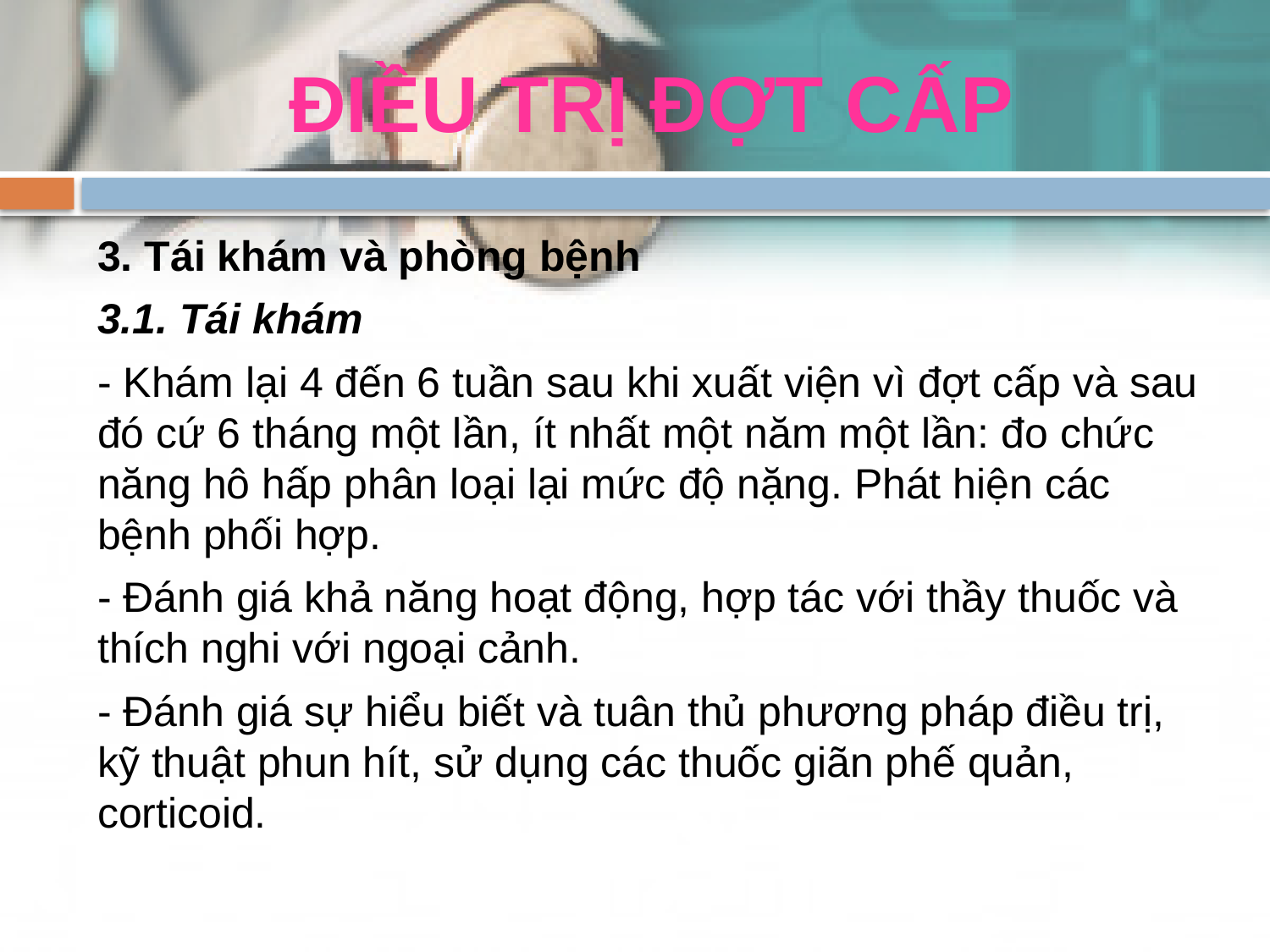

# ĐIỀU TRỊ ĐỢT CẤP
3. Tái khám và phòng bệnh
3.1. Tái khám
- Khám lại 4 đến 6 tuần sau khi xuất viện vì đợt cấp và sau đó cứ 6 tháng một lần, ít nhất một năm một lần: đo chức năng hô hấp phân loại lại mức độ nặng. Phát hiện các bệnh phối hợp.
- Đánh giá khả năng hoạt động, hợp tác với thầy thuốc và thích nghi với ngoại cảnh.
- Đánh giá sự hiểu biết và tuân thủ phương pháp điều trị, kỹ thuật phun hít, sử dụng các thuốc giãn phế quản, corticoid.